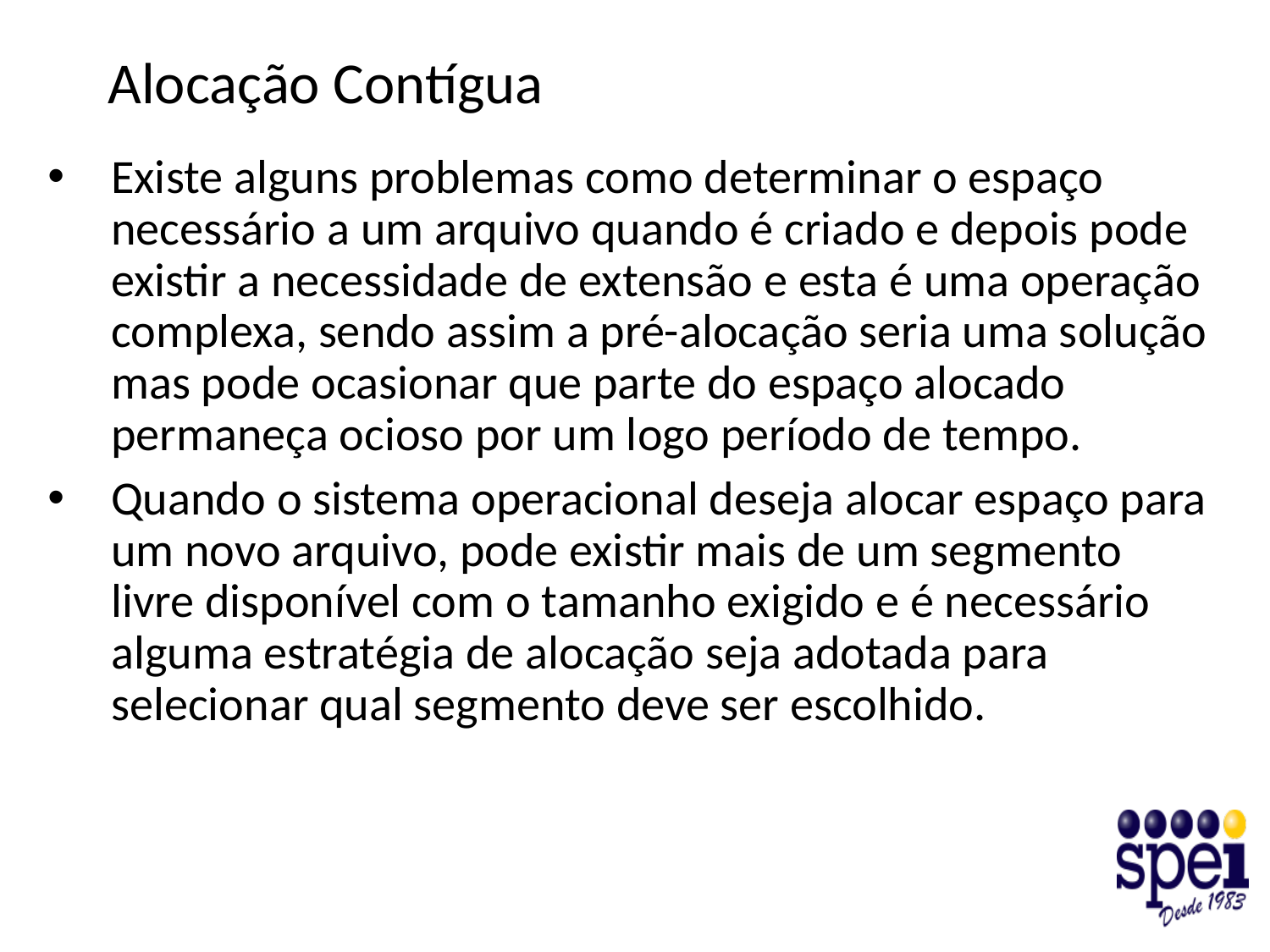

# Alocação Contígua
Existe alguns problemas como determinar o espaço necessário a um arquivo quando é criado e depois pode existir a necessidade de extensão e esta é uma operação complexa, sendo assim a pré-alocação seria uma solução mas pode ocasionar que parte do espaço alocado permaneça ocioso por um logo período de tempo.
Quando o sistema operacional deseja alocar espaço para um novo arquivo, pode existir mais de um segmento livre disponível com o tamanho exigido e é necessário alguma estratégia de alocação seja adotada para selecionar qual segmento deve ser escolhido.